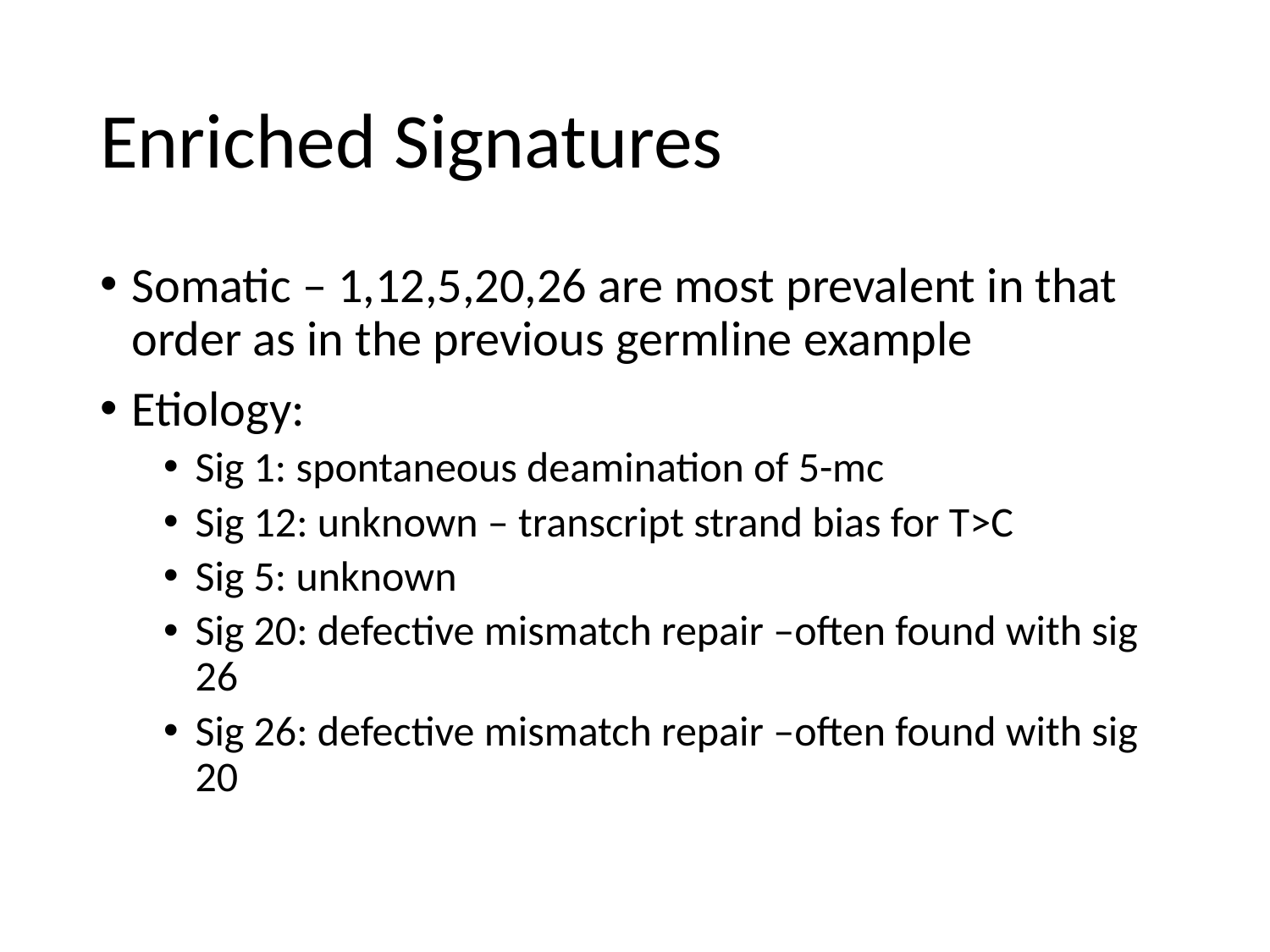

# Enriched Signatures
Somatic – 1,12,5,20,26 are most prevalent in that order as in the previous germline example
Etiology:
Sig 1: spontaneous deamination of 5-mc
Sig 12: unknown – transcript strand bias for T>C
Sig 5: unknown
Sig 20: defective mismatch repair –often found with sig 26
Sig 26: defective mismatch repair –often found with sig 20